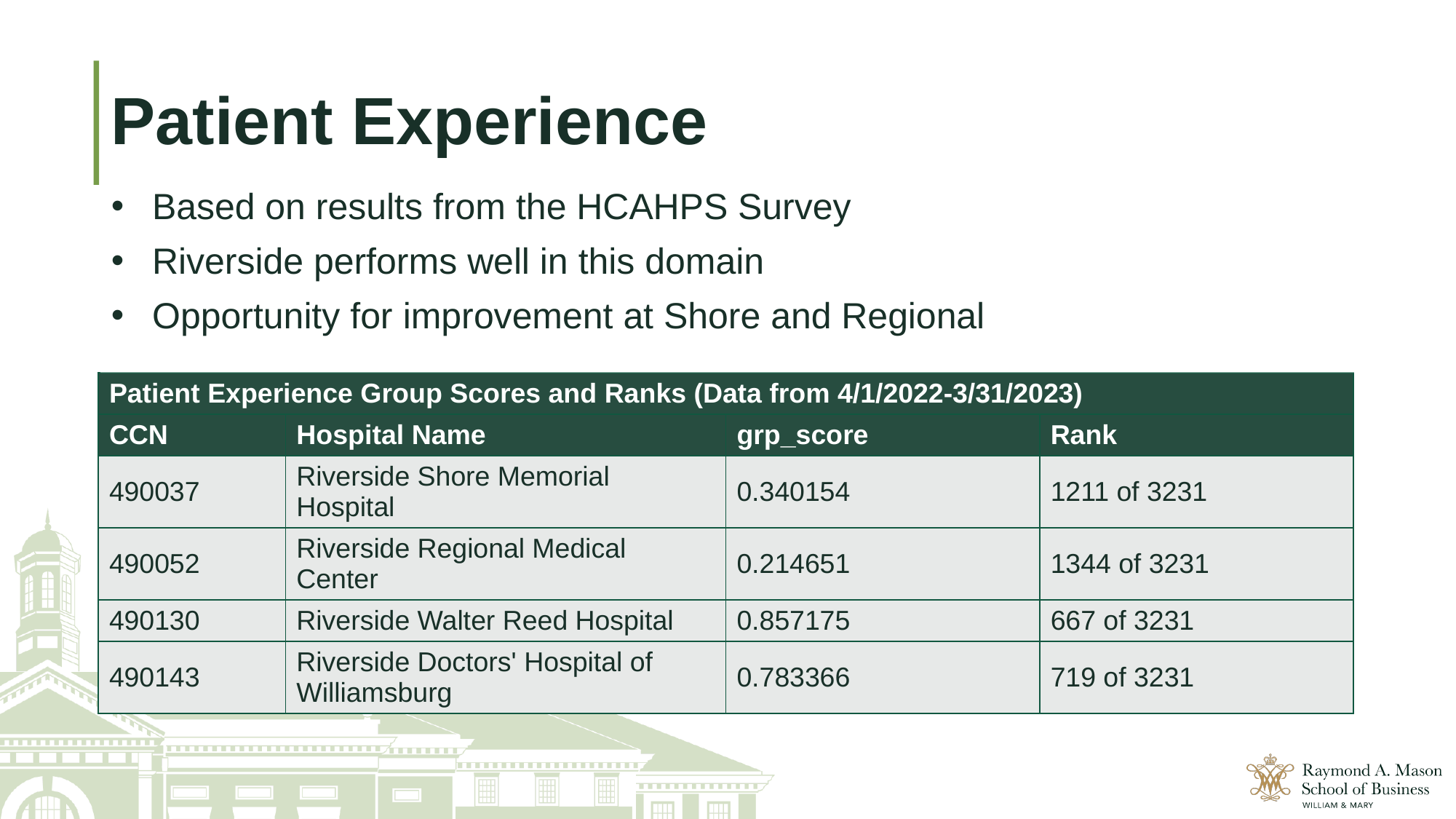

# Patient Experience
Based on results from the HCAHPS Survey
Riverside performs well in this domain
Opportunity for improvement at Shore and Regional
| Patient Experience Group Scores and Ranks (Data from 4/1/2022-3/31/2023) |  |  |  |
| --- | --- | --- | --- |
| CCN | Hospital Name | grp\_score | Rank |
| 490037 | Riverside Shore Memorial Hospital | 0.340154 | 1211 of 3231 |
| 490052 | Riverside Regional Medical Center | 0.214651 | 1344 of 3231 |
| 490130 | Riverside Walter Reed Hospital | 0.857175 | 667 of 3231 |
| 490143 | Riverside Doctors' Hospital of Williamsburg | 0.783366 | 719 of 3231 |